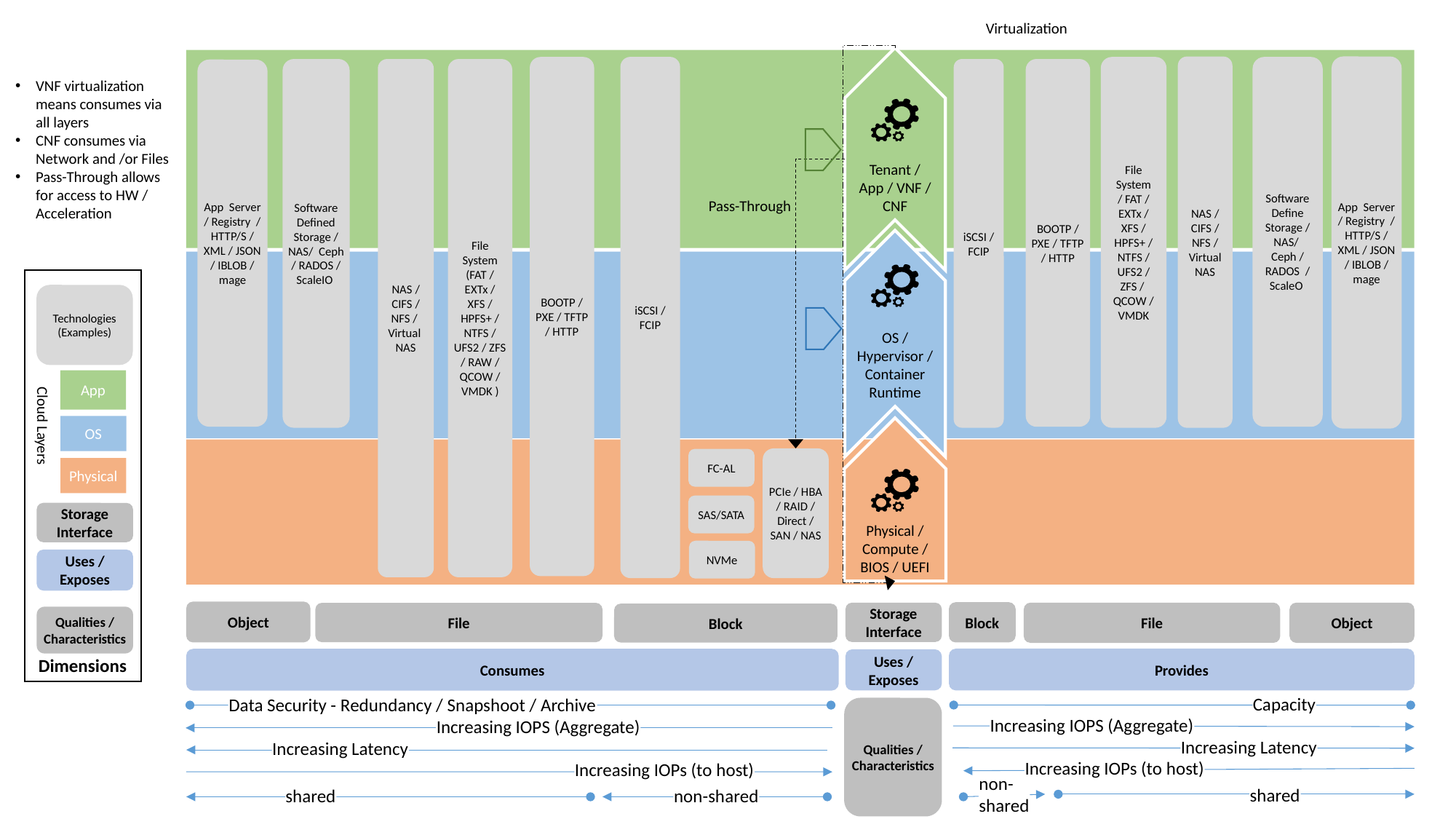

Virtualization

App  Server / Registry  / HTTP/S / XML / JSON / IBLOB / mage
NAS / CIFS / NFS / Virtual NAS
iSCSI / FCIP
File System
/ FAT / EXTx / XFS / HPFS+ / NTFS / UFS2 / ZFS /  QCOW / VMDK
Software Define Storage / NAS/  Ceph / RADOS  / ScaleO
BOOTP / PXE / TFTP / HTTP
NAS / CIFS / NFS /  Virtual  NAS
iSCSI / FCIP
Software Defined Storage / NAS/  Ceph / RADOS / ScaleIO
BOOTP / PXE / TFTP / HTTP
File System
(FAT / EXTx / XFS / HPFS+ / NTFS / UFS2 / ZFS / RAW / QCOW / VMDK )
App  Server / Registry  / HTTP/S / XML / JSON / IBLOB / mage
VNF virtualization means consumes via all layers
CNF consumes via  Network and /or Files
Pass-Through allows for access to HW / Acceleration

Tenant / App / VNF / CNF

Pass-Through

Dimensions
Technologies (Examples)
OS / Hypervisor / Container Runtime

App
Cloud Layers
OS

PCIe / HBA / RAID / Direct / SAN / NAS
Physical / Compute / BIOS / UEFI
FC-AL
Physical

SAS/SATA
Storage Interface
NVMe
Uses / Exposes
Object
Block
Object
Storage Interface
File
File
Block
Qualities / Characteristics
Provides
Consumes
Uses / Exposes
Capacity
Data Security - Redundancy / Snapshoot / Archive
Qualities / Characteristics
Increasing IOPS (Aggregate)
Increasing IOPS (Aggregate)
Increasing Latency
Increasing Latency
Increasing IOPs (to host)
Increasing IOPs (to host)
non-shared
shared
shared
non-shared